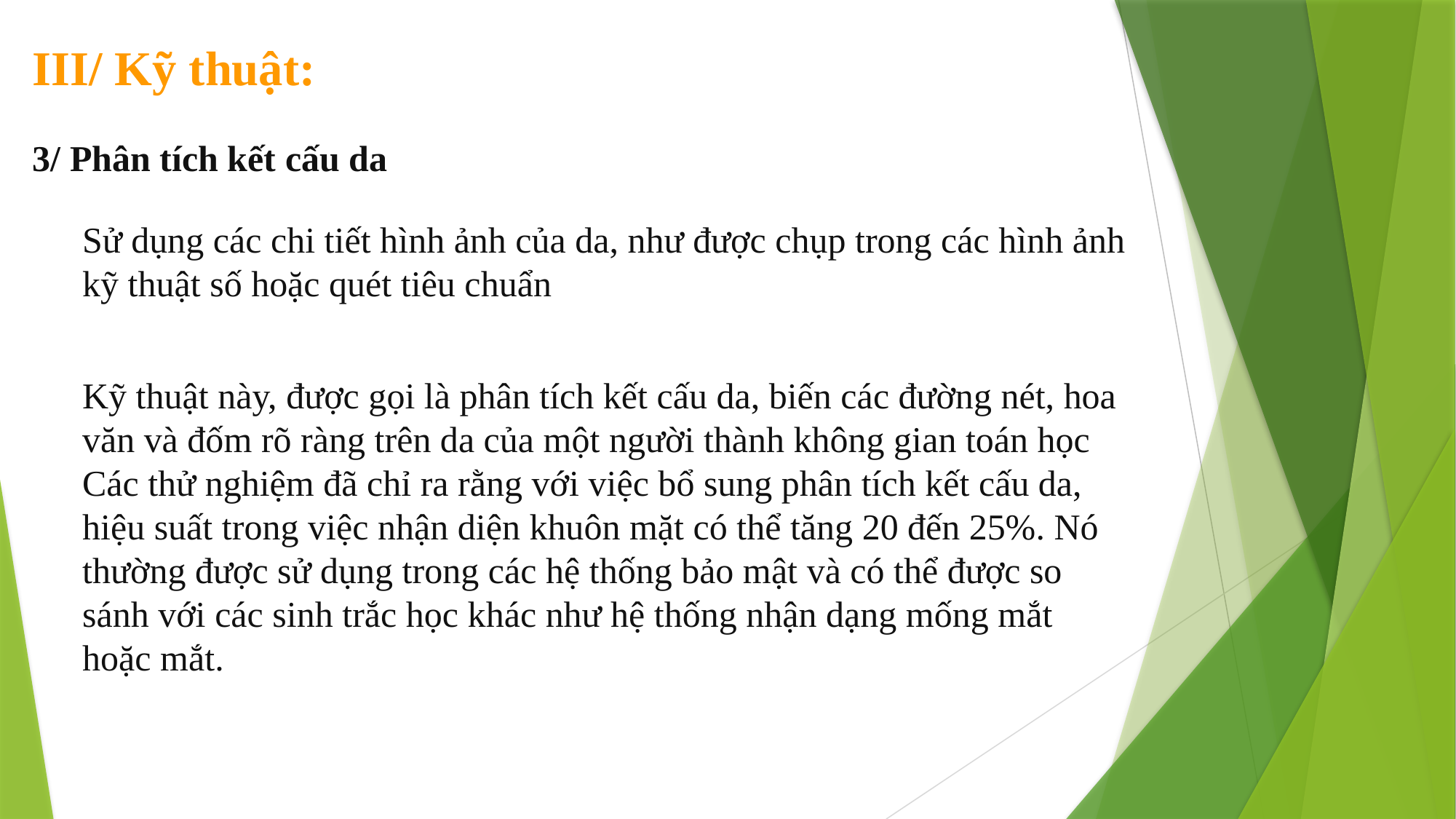

III/ Kỹ thuật:
3/ Phân tích kết cấu da
Sử dụng các chi tiết hình ảnh của da, như được chụp trong các hình ảnh kỹ thuật số hoặc quét tiêu chuẩn
Kỹ thuật này, được gọi là phân tích kết cấu da, biến các đường nét, hoa văn và đốm rõ ràng trên da của một người thành không gian toán học Các thử nghiệm đã chỉ ra rằng với việc bổ sung phân tích kết cấu da, hiệu suất trong việc nhận diện khuôn mặt có thể tăng 20 đến 25%. Nó thường được sử dụng trong các hệ thống bảo mật và có thể được so sánh với các sinh trắc học khác như hệ thống nhận dạng mống mắt hoặc mắt.